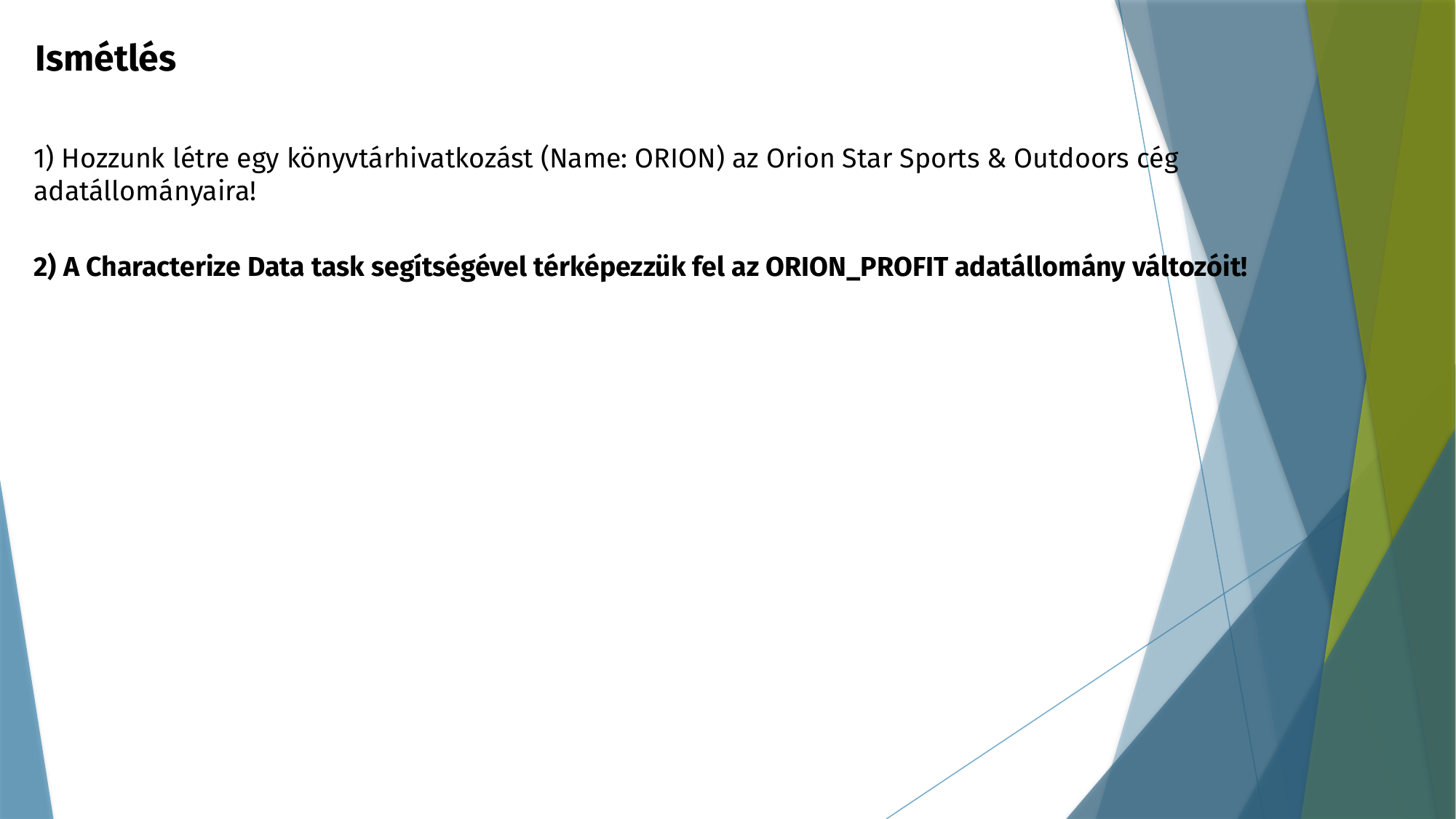

Ismétlés
1) Hozzunk létre egy könyvtárhivatkozást (Name: ORION) az Orion Star Sports & Outdoors cég adatállományaira!
2) A Characterize Data task segítségével térképezzük fel az ORION_PROFIT adatállomány változóit!